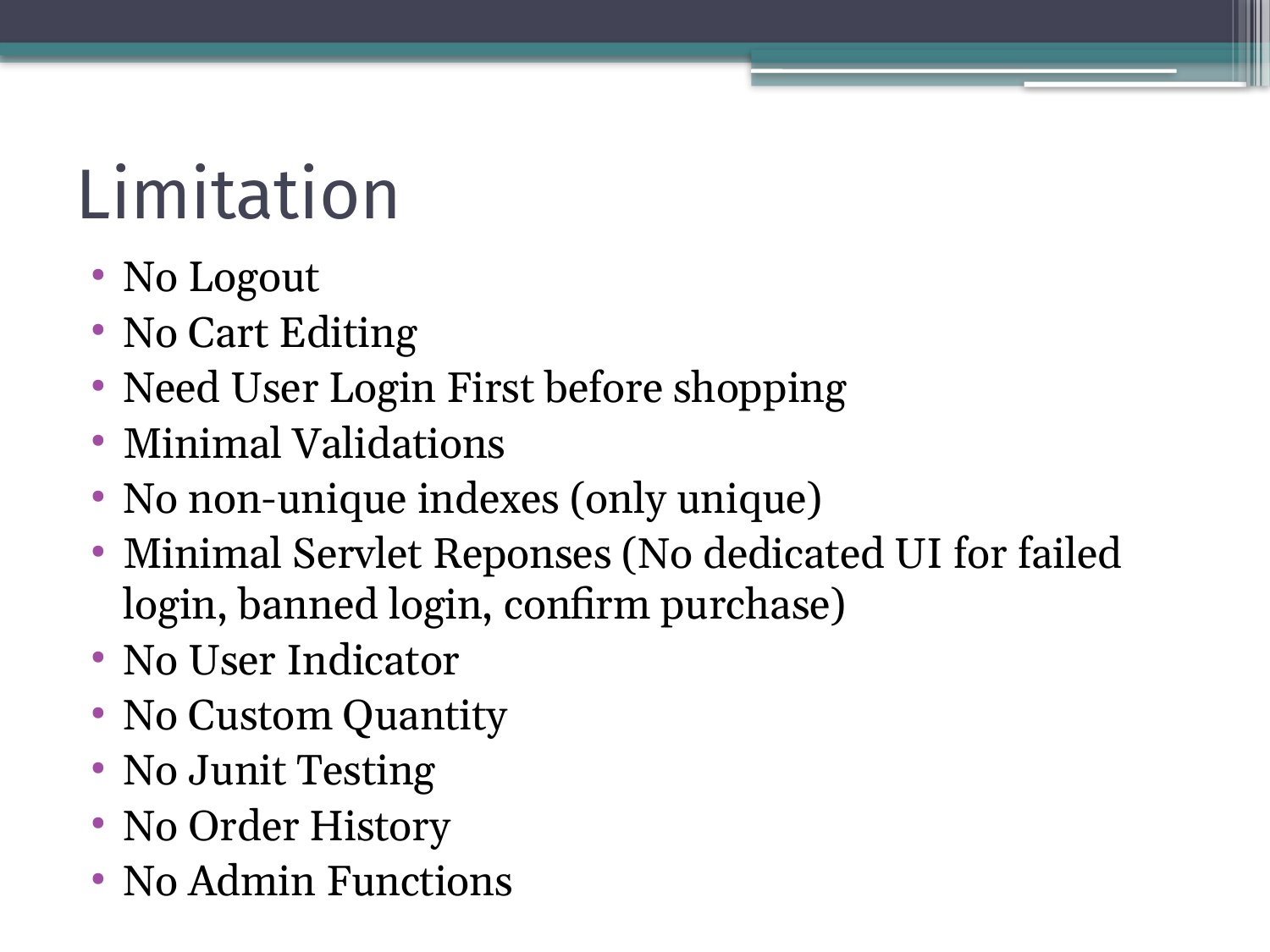

# Limitation
No Logout
No Cart Editing
Need User Login First before shopping
Minimal Validations
No non-unique indexes (only unique)
Minimal Servlet Reponses (No dedicated UI for failed login, banned login, confirm purchase)
No User Indicator
No Custom Quantity
No Junit Testing
No Order History
No Admin Functions